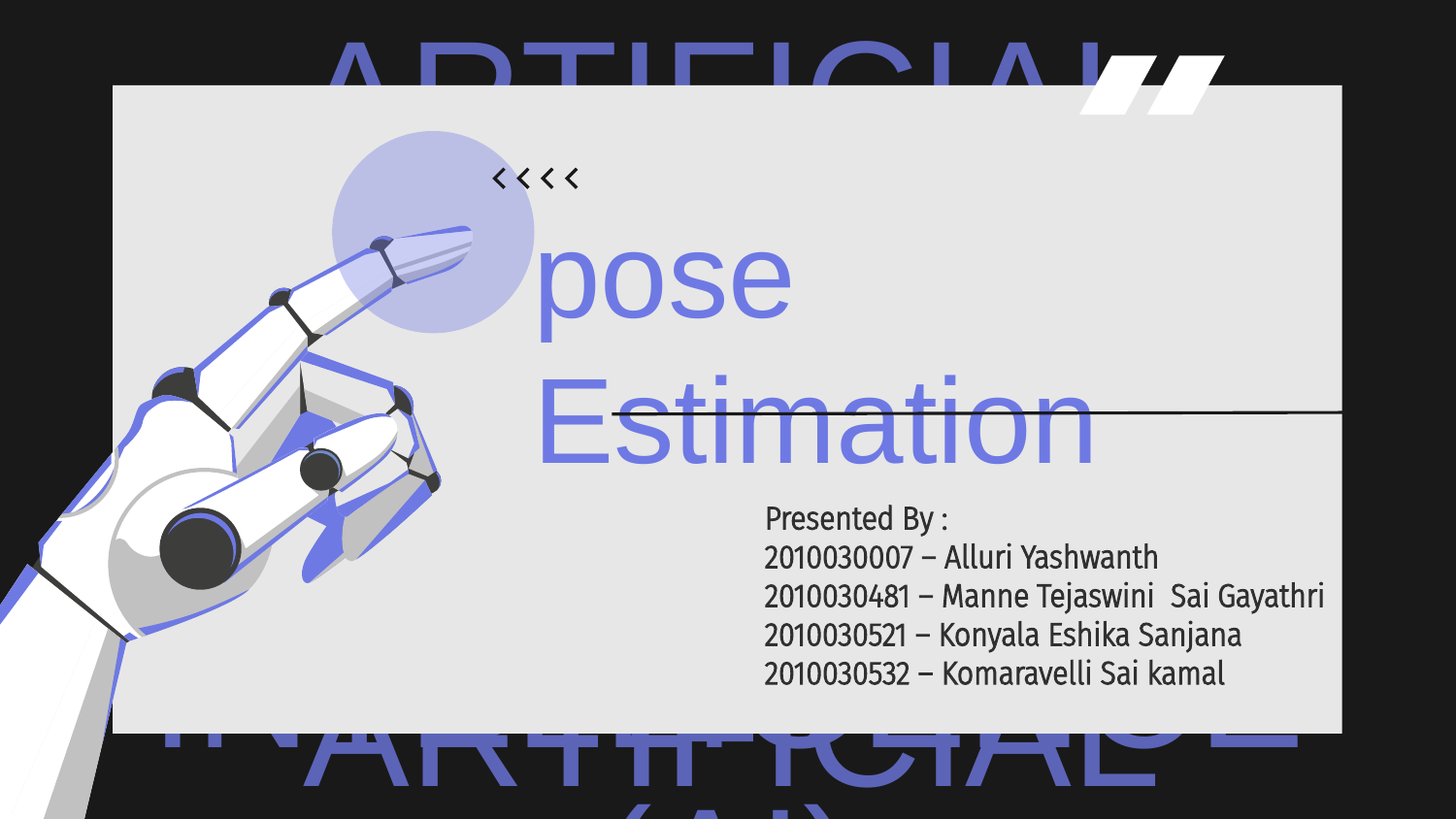

# pose Estimation

Presented By :
2010030007 – Alluri Yashwanth
2010030481 – Manne Tejaswini  Sai Gayathri
2010030521 – Konyala Eshika Sanjana
2010030532 – Komaravelli Sai kamal